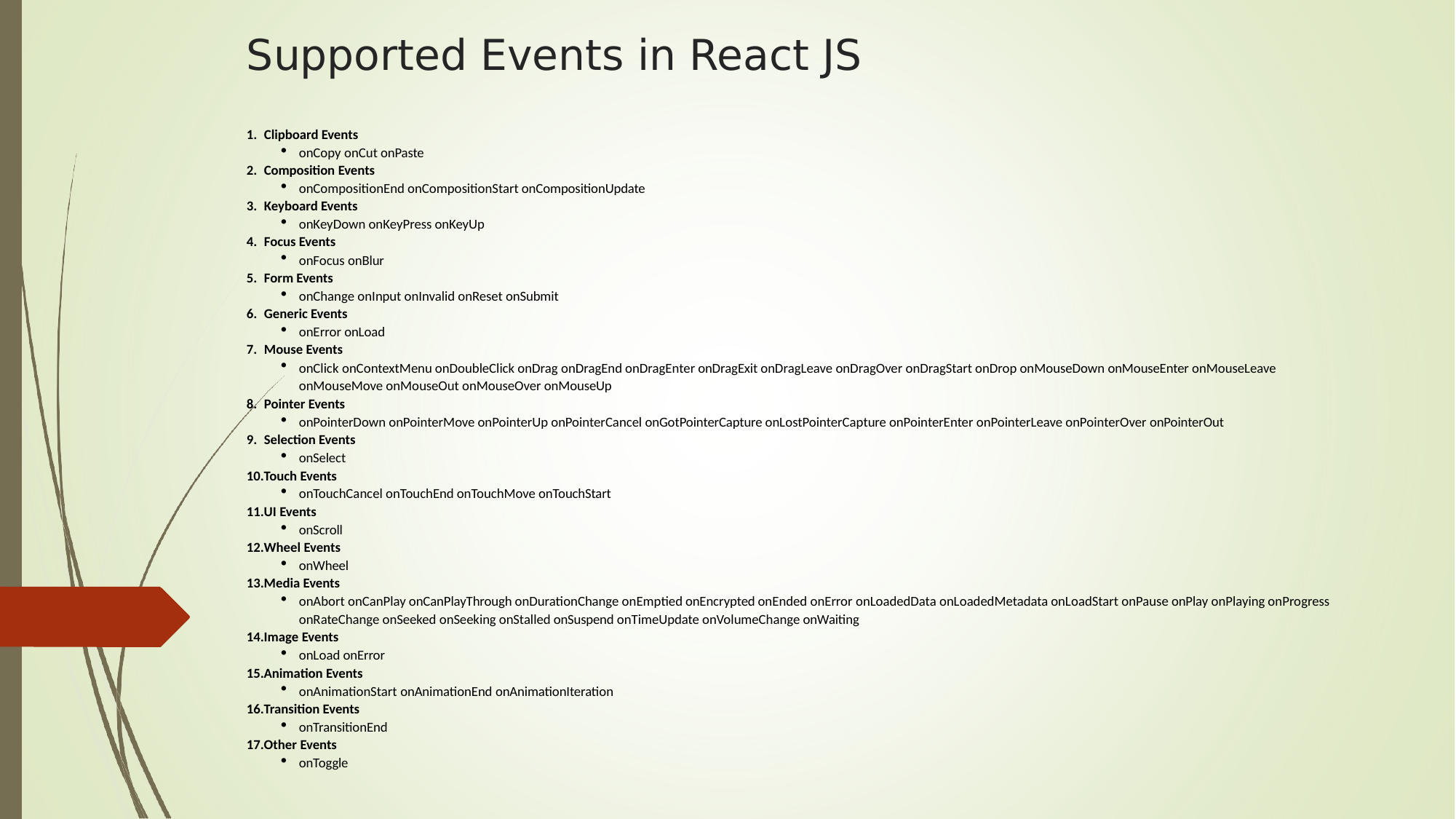

# Supported Events in React JS
Clipboard Events
onCopy onCut onPaste
Composition Events
onCompositionEnd onCompositionStart onCompositionUpdate
Keyboard Events
onKeyDown onKeyPress onKeyUp
Focus Events
onFocus onBlur
Form Events
onChange onInput onInvalid onReset onSubmit
Generic Events
onError onLoad
Mouse Events
onClick onContextMenu onDoubleClick onDrag onDragEnd onDragEnter onDragExit onDragLeave onDragOver onDragStart onDrop onMouseDown onMouseEnter onMouseLeave onMouseMove onMouseOut onMouseOver onMouseUp
Pointer Events
onPointerDown onPointerMove onPointerUp onPointerCancel onGotPointerCapture onLostPointerCapture onPointerEnter onPointerLeave onPointerOver onPointerOut
Selection Events
onSelect
Touch Events
onTouchCancel onTouchEnd onTouchMove onTouchStart
UI Events
onScroll
Wheel Events
onWheel
Media Events
onAbort onCanPlay onCanPlayThrough onDurationChange onEmptied onEncrypted onEnded onError onLoadedData onLoadedMetadata onLoadStart onPause onPlay onPlaying onProgress onRateChange onSeeked onSeeking onStalled onSuspend onTimeUpdate onVolumeChange onWaiting
Image Events
onLoad onError
Animation Events
onAnimationStart onAnimationEnd onAnimationIteration
Transition Events
onTransitionEnd
Other Events
onToggle